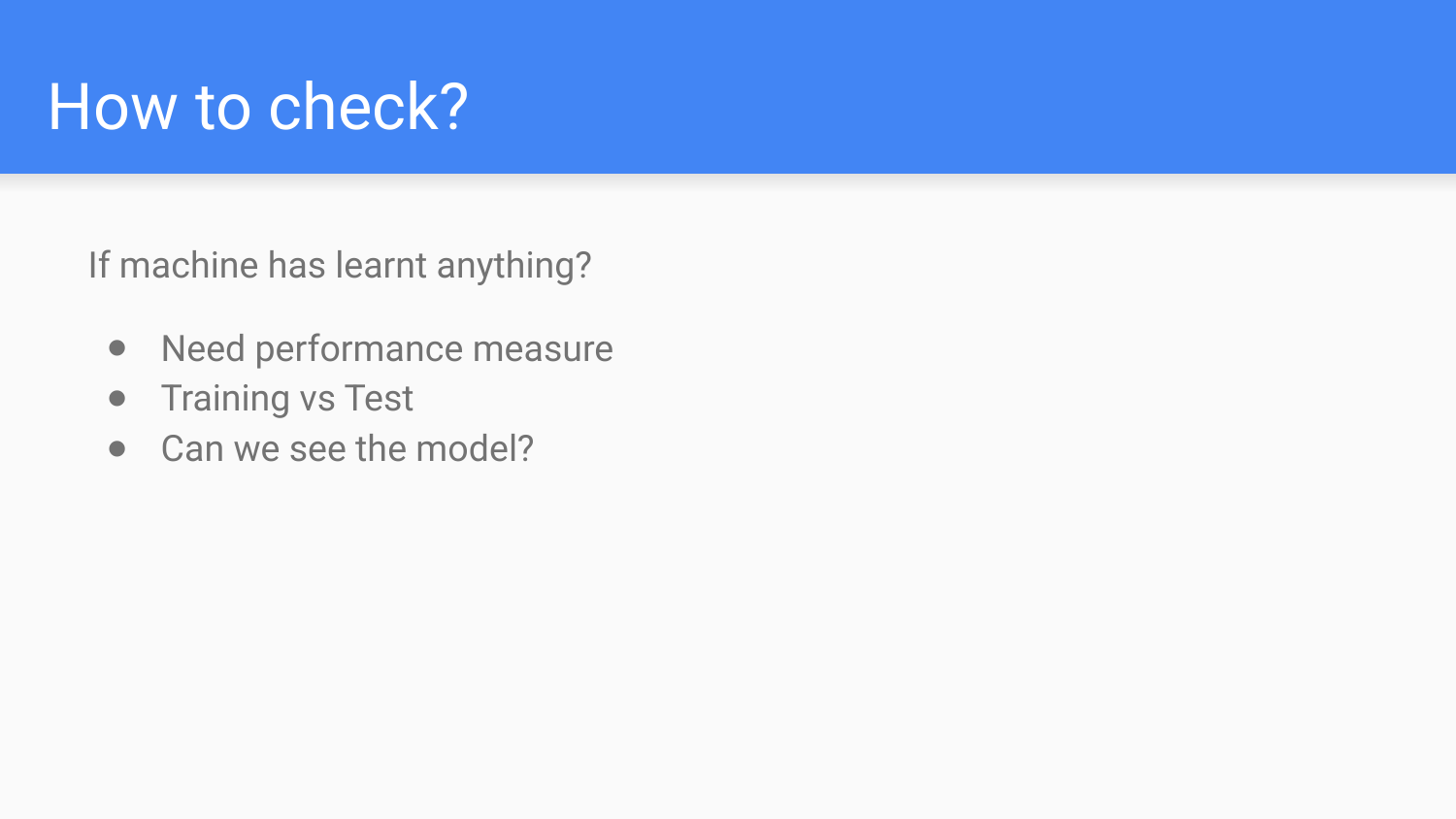

# How to check?
If machine has learnt anything?
Need performance measure
Training vs Test
Can we see the model?